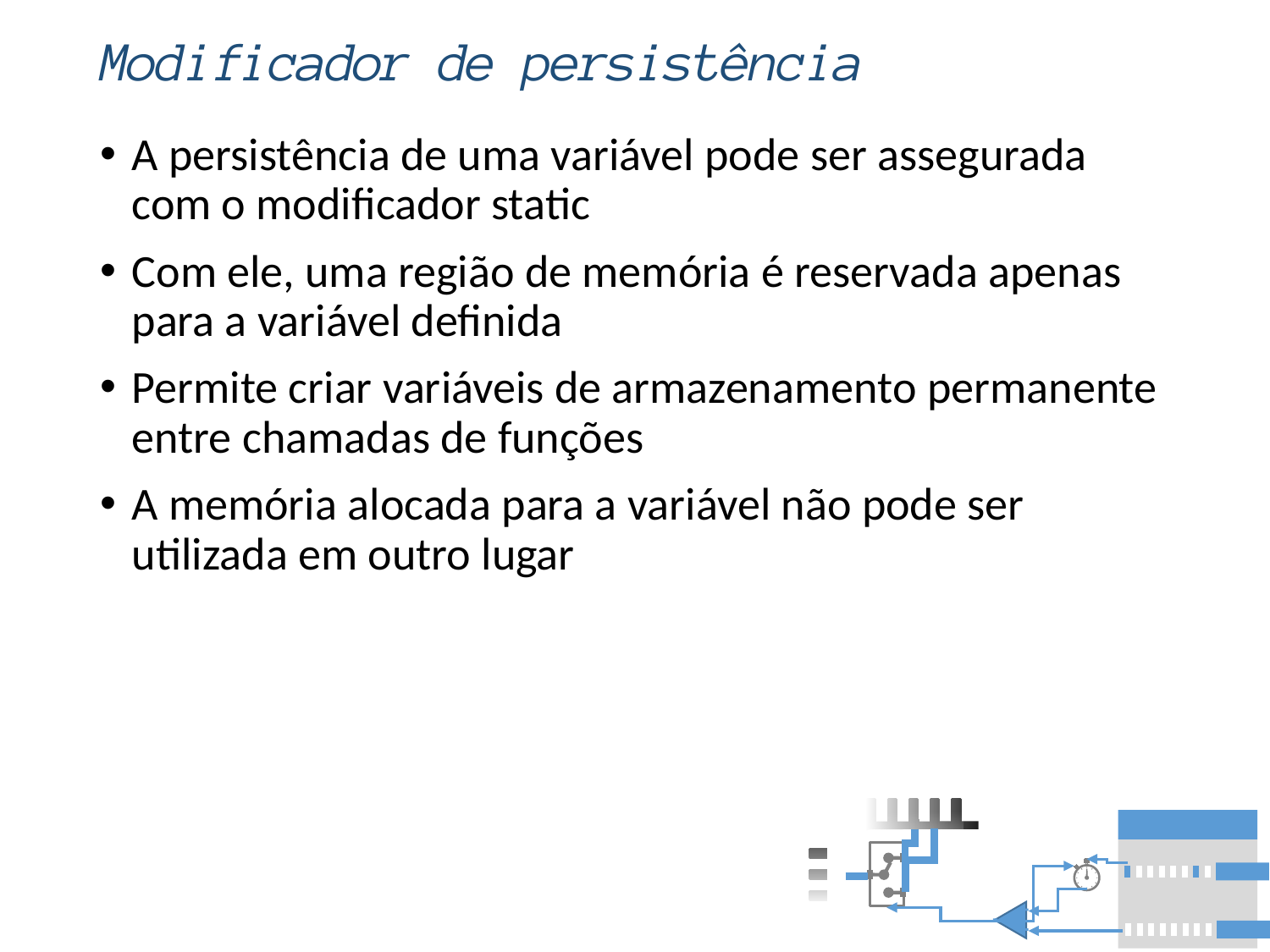

# Modificador de persistência
A persistência de uma variável pode ser assegurada com o modificador static
Com ele, uma região de memória é reservada apenas para a variável definida
Permite criar variáveis de armazenamento permanente entre chamadas de funções
A memória alocada para a variável não pode ser utilizada em outro lugar